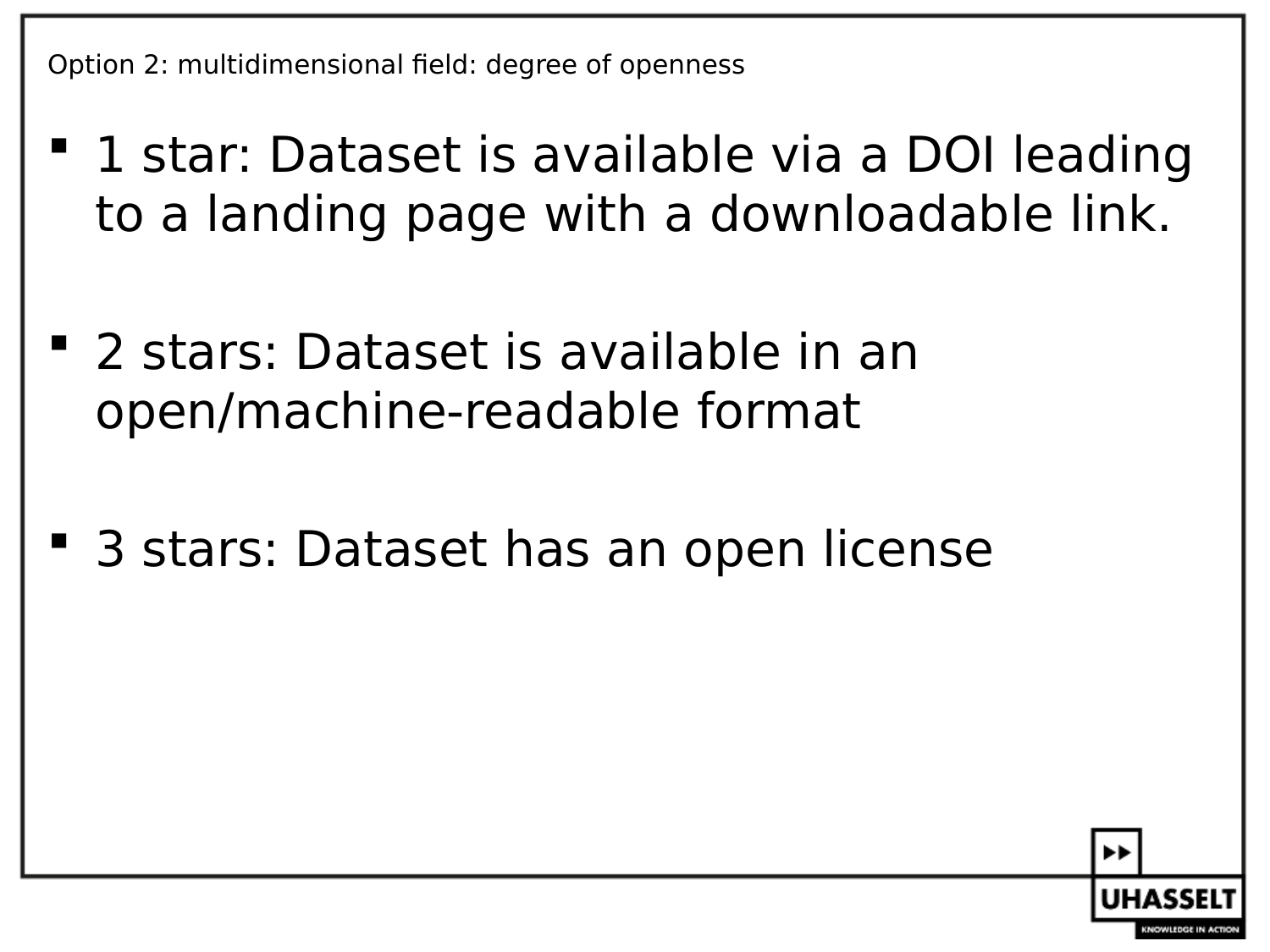

# Option 2: multidimensional field: degree of openness
1 star: Dataset is available via a DOI leading to a landing page with a downloadable link.

2 stars: Dataset is available in an open/machine-readable format

3 stars: Dataset has an open license